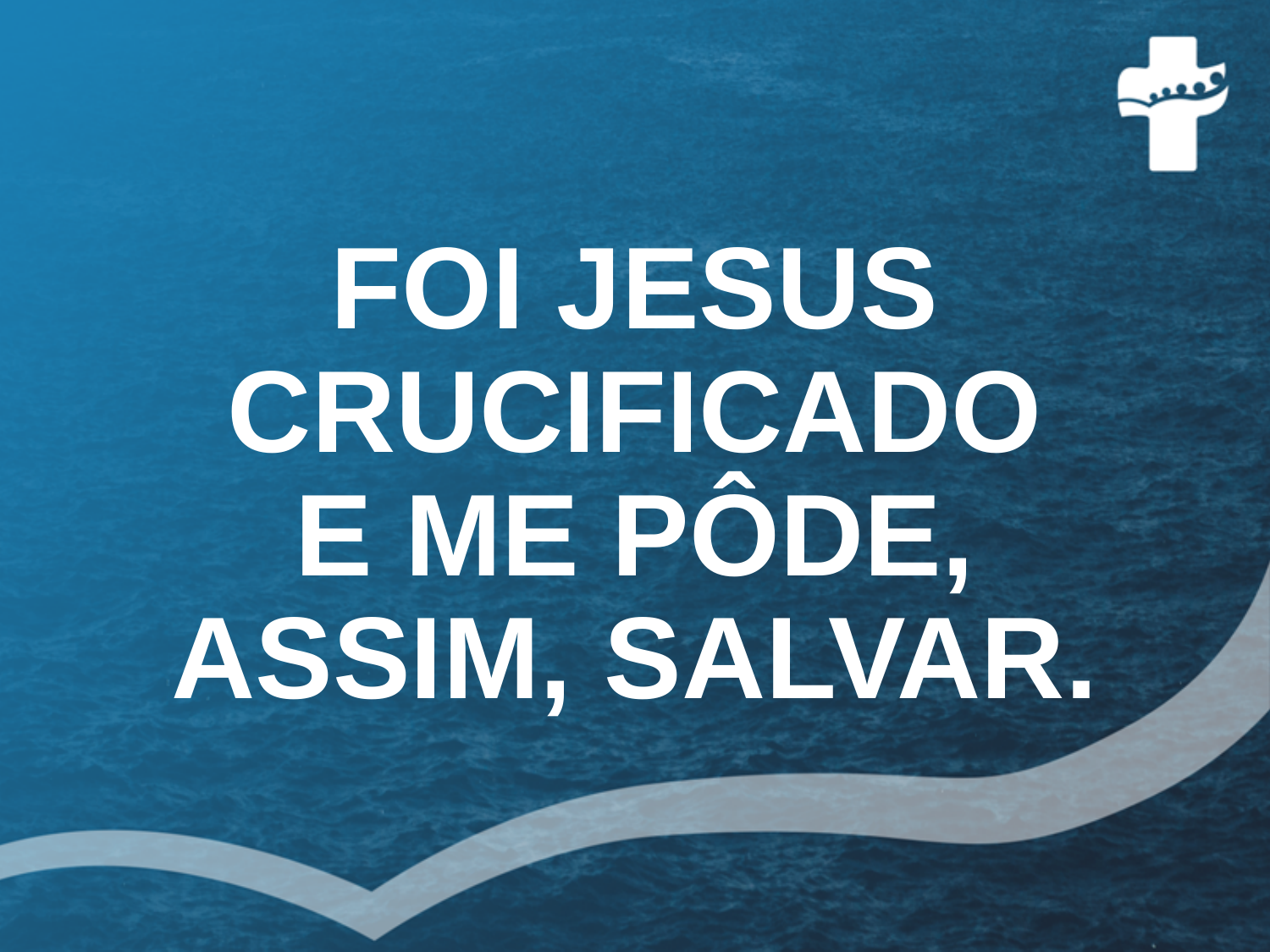

# FOI JESUS CRUCIFICADO E ME PÔDE, ASSIM, SALVAR.